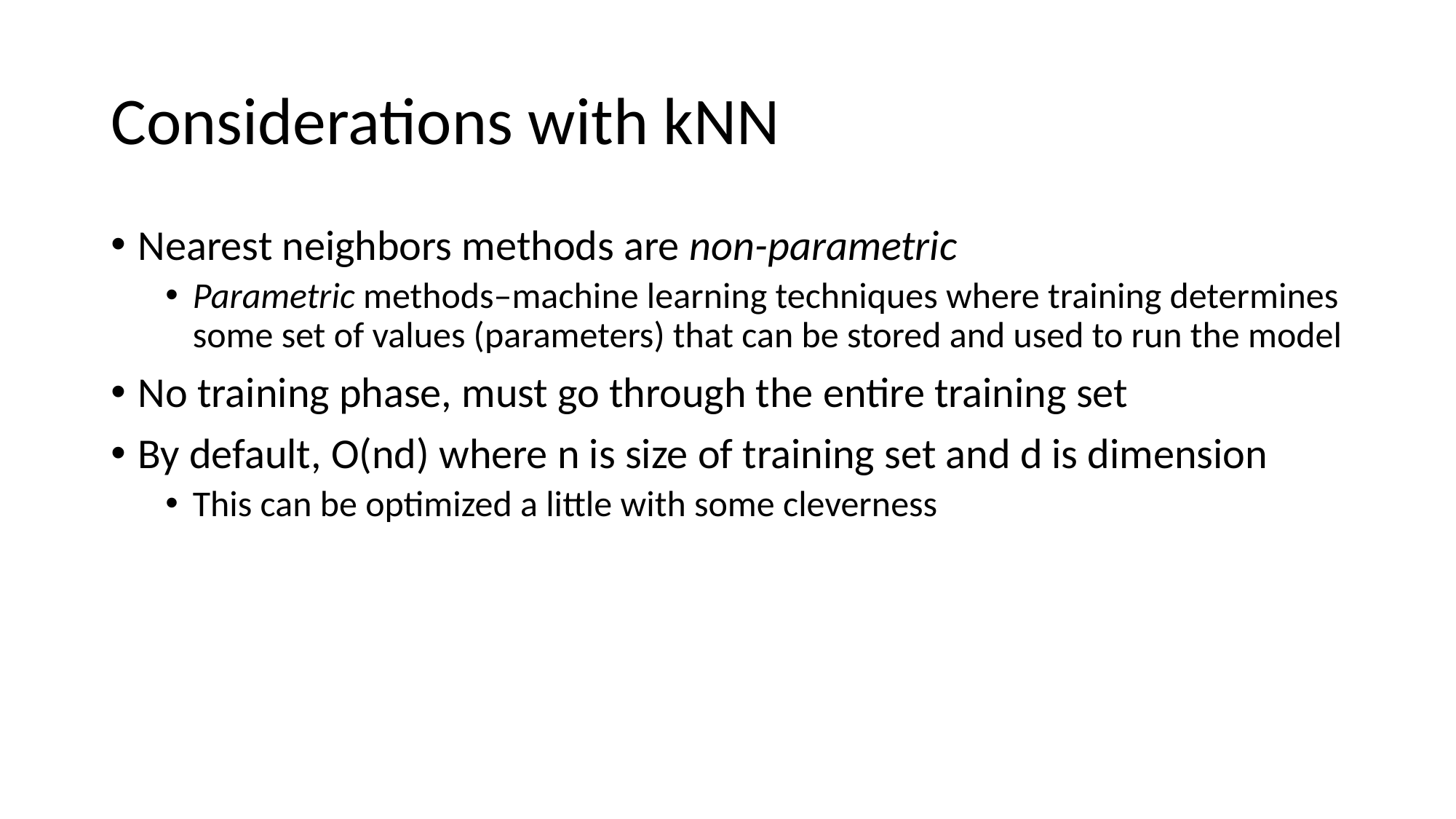

# Considerations with kNN
Nearest neighbors methods are non-parametric
Parametric methods–machine learning techniques where training determines some set of values (parameters) that can be stored and used to run the model
No training phase, must go through the entire training set
By default, O(nd) where n is size of training set and d is dimension
This can be optimized a little with some cleverness